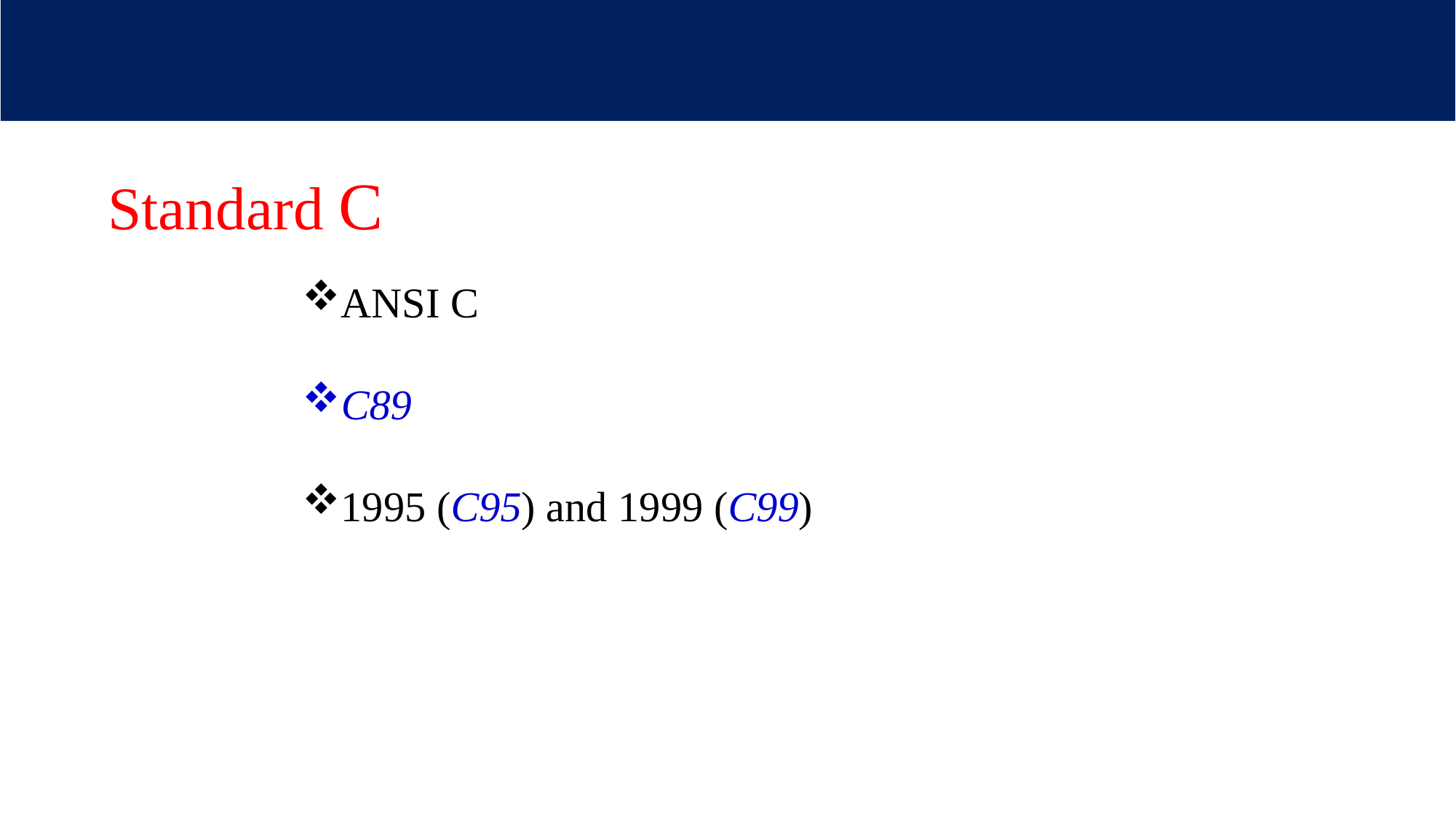

Standard C

ANSI C

C89

1995 (C95) and 1999 (C99)